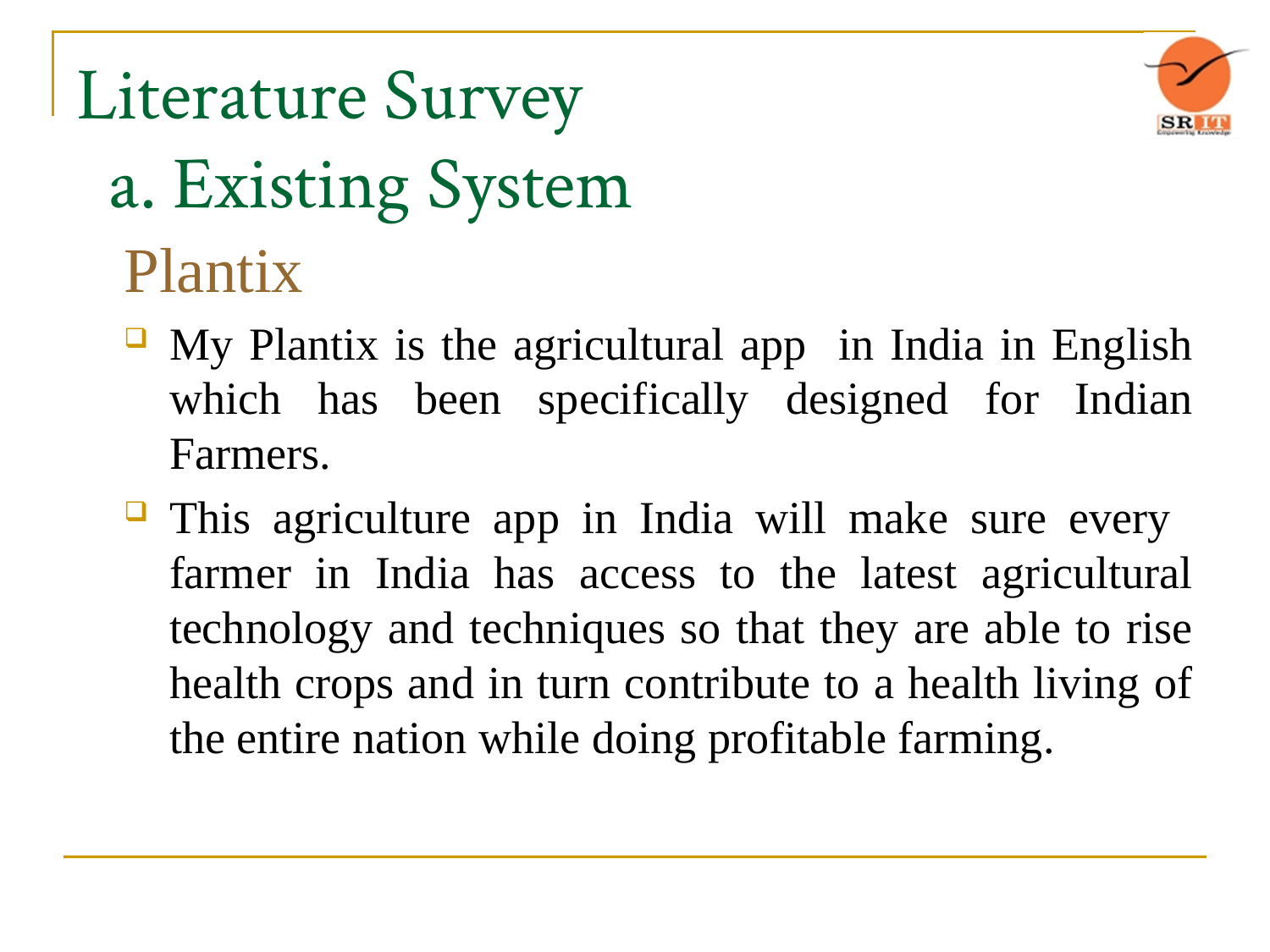

# Literature Survey a. Existing System
Plantix
My Plantix is the agricultural app  in India in English which has been specifically designed for Indian Farmers.
This agriculture app in India will make sure every  farmer in India has access to the latest agricultural technology and techniques so that they are able to rise health crops and in turn contribute to a health living of the entire nation while doing profitable farming.